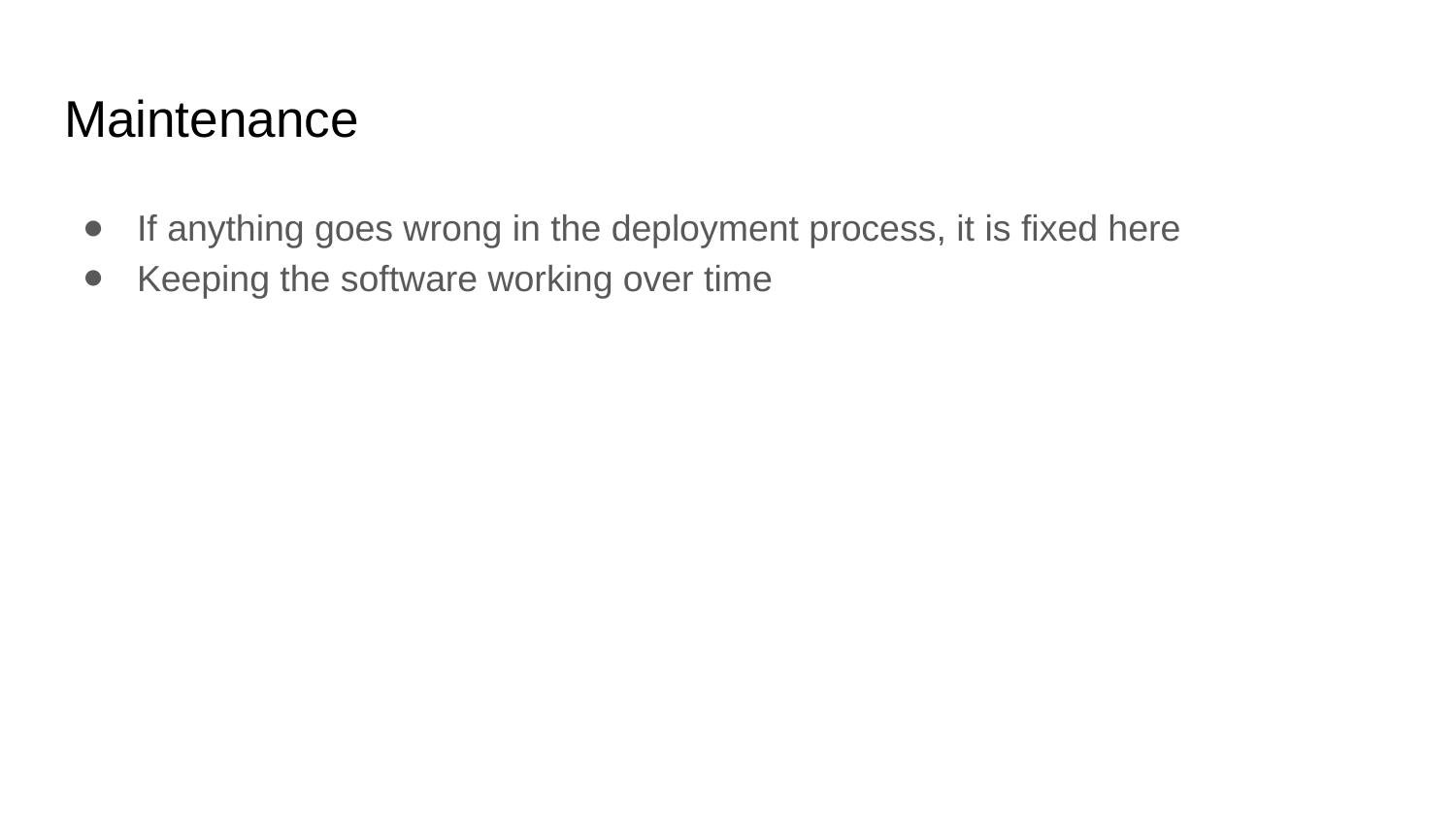

# Maintenance
If anything goes wrong in the deployment process, it is fixed here
Keeping the software working over time